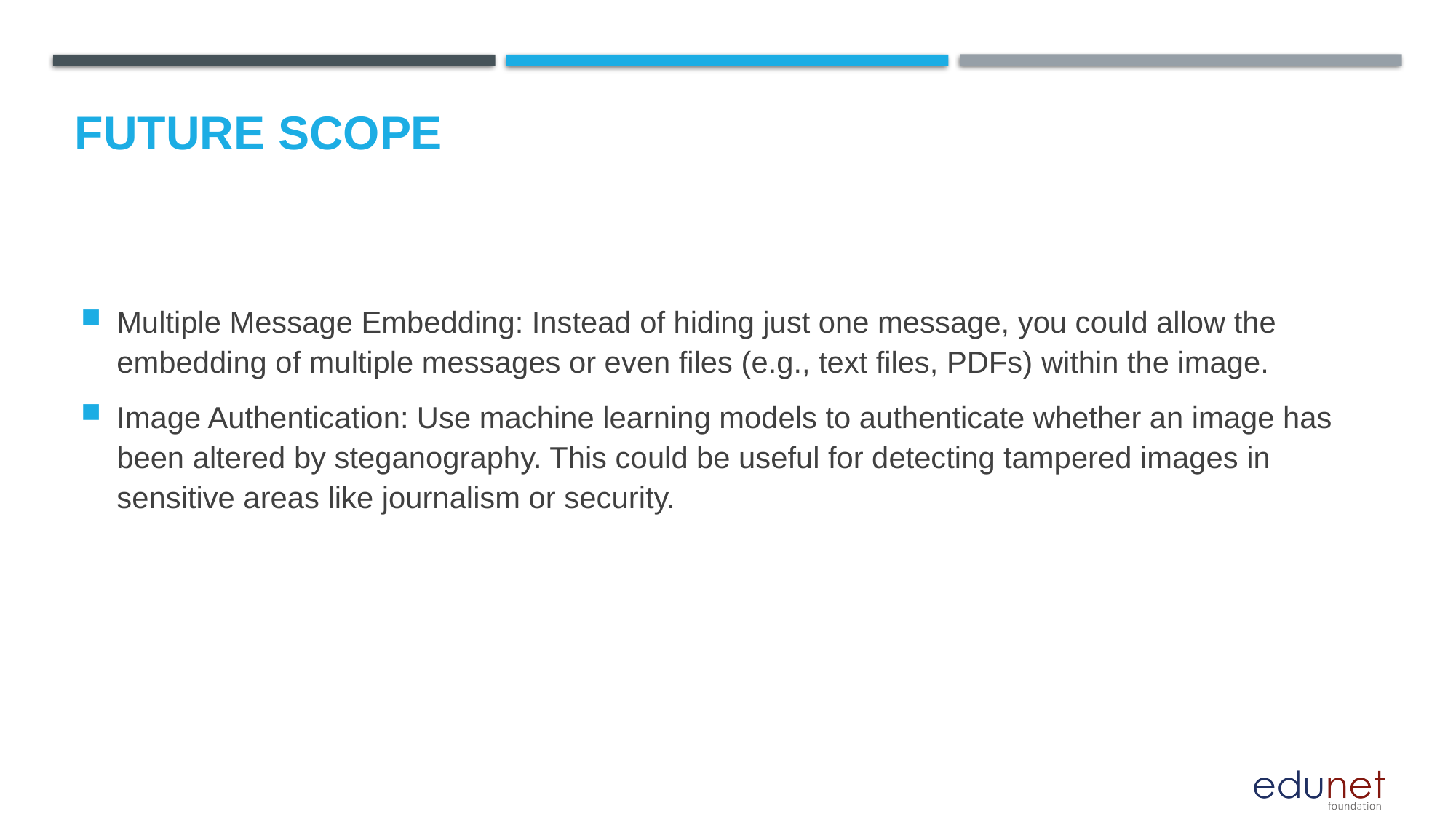

Future scope
Multiple Message Embedding: Instead of hiding just one message, you could allow the embedding of multiple messages or even files (e.g., text files, PDFs) within the image.
Image Authentication: Use machine learning models to authenticate whether an image has been altered by steganography. This could be useful for detecting tampered images in sensitive areas like journalism or security.